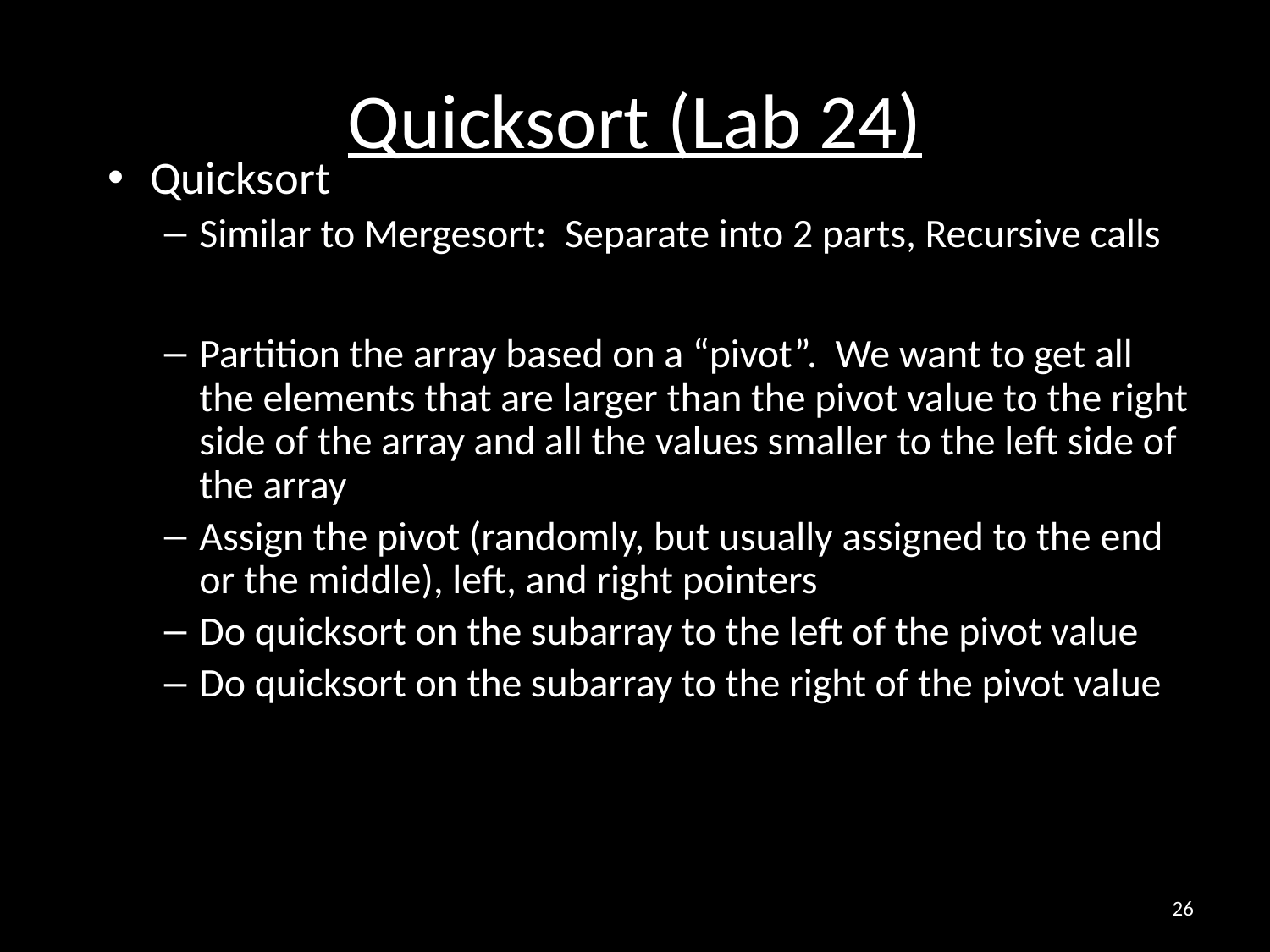

# Quicksort (Lab 24)
Quicksort
Similar to Mergesort:  Separate into 2 parts, Recursive calls

Partition the array based on a “pivot”.  We want to get all the elements that are larger than the pivot value to the right side of the array and all the values smaller to the left side of the array
Assign the pivot (randomly, but usually assigned to the end or the middle), left, and right pointers
Do quicksort on the subarray to the left of the pivot value
Do quicksort on the subarray to the right of the pivot value

26